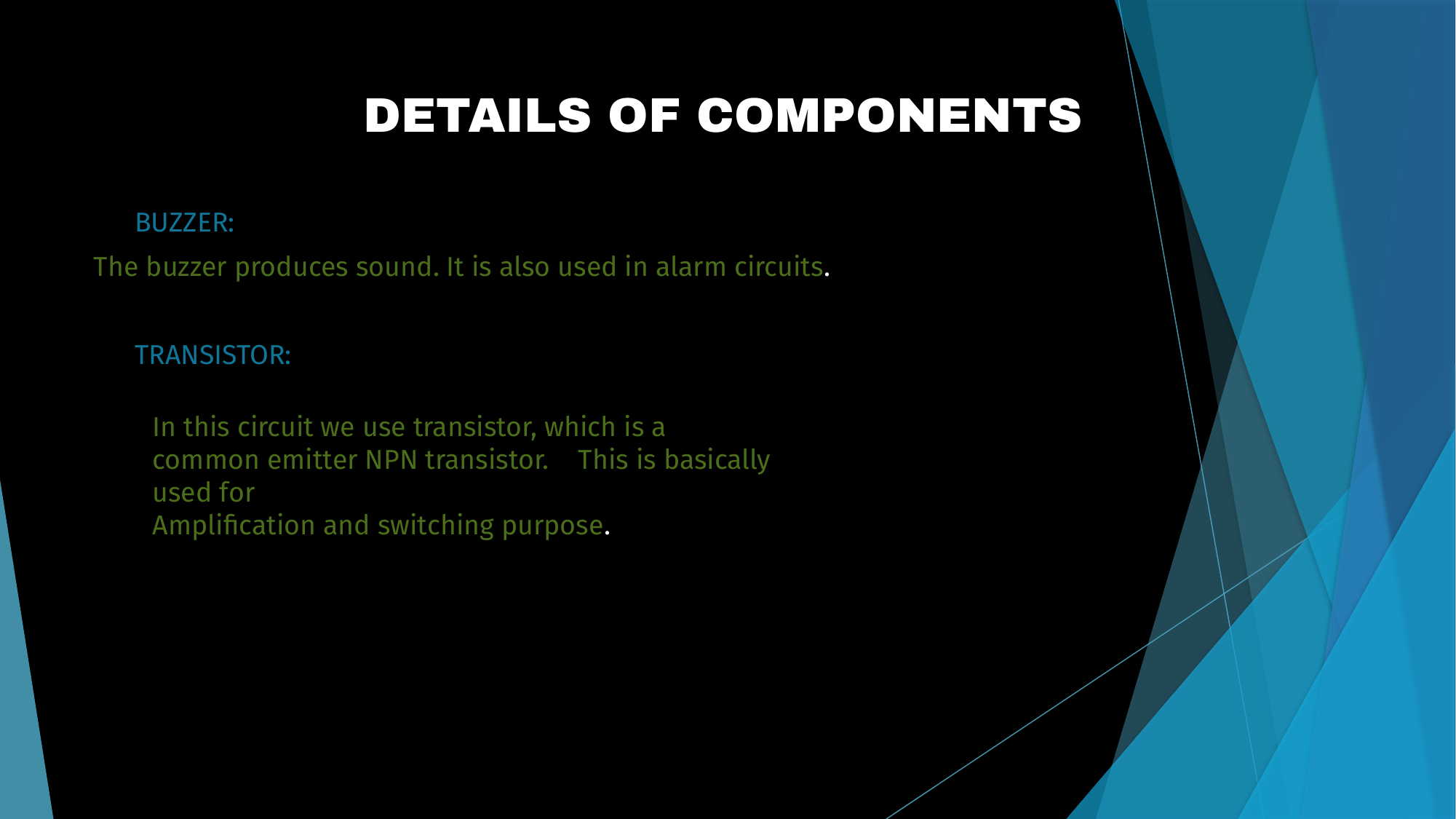

DETAILS OF COMPONENTS
BUZZER:
The buzzer produces sound. It is also used in alarm circuits.
TRANSISTOR:
In this circuit we use transistor, which is a common emitter NPN transistor.    This is basically used for
Amplification and switching purpose.